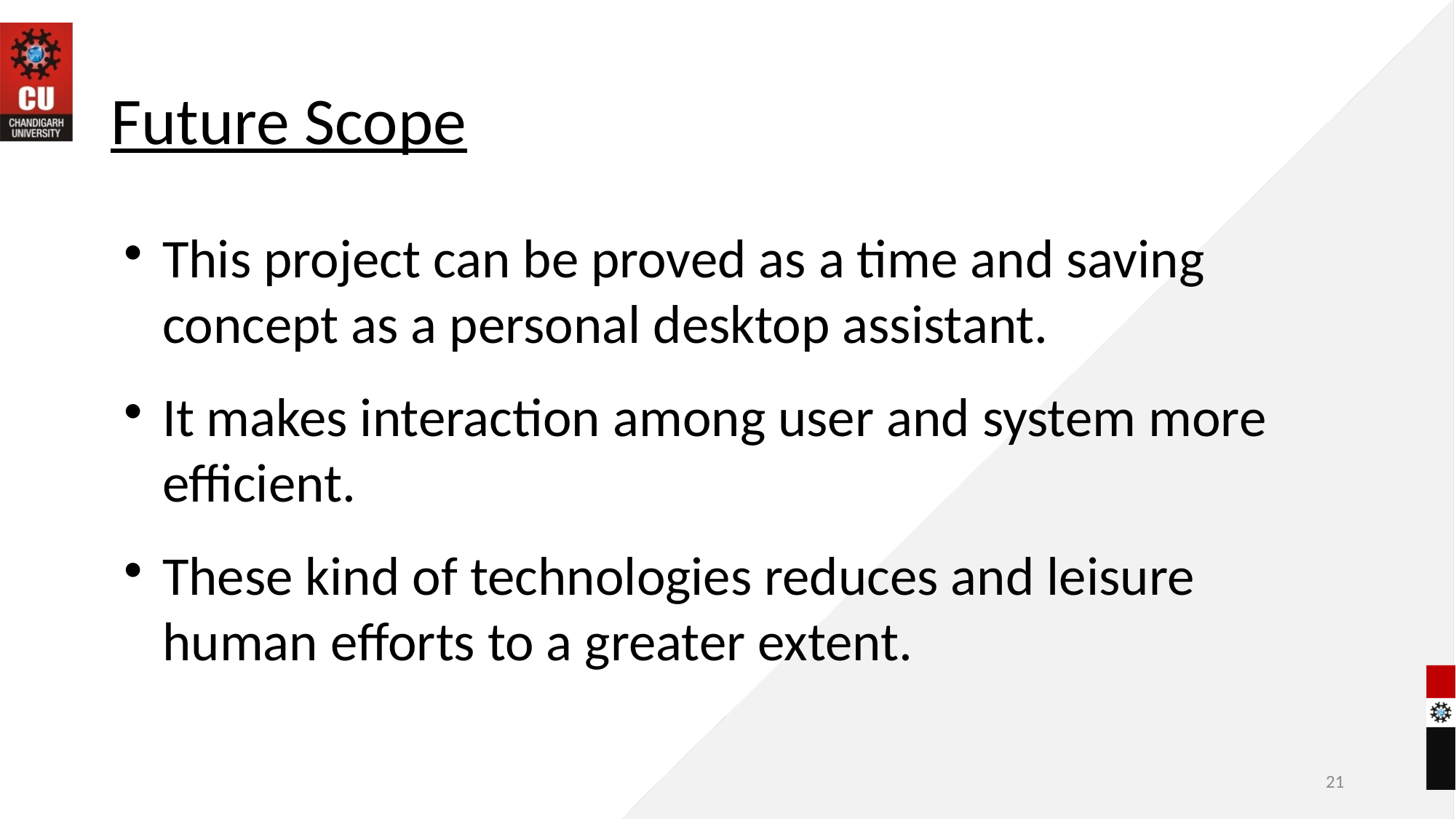

Future Scope
This project can be proved as a time and saving concept as a personal desktop assistant.
It makes interaction among user and system more efficient.
These kind of technologies reduces and leisure human efforts to a greater extent.
21